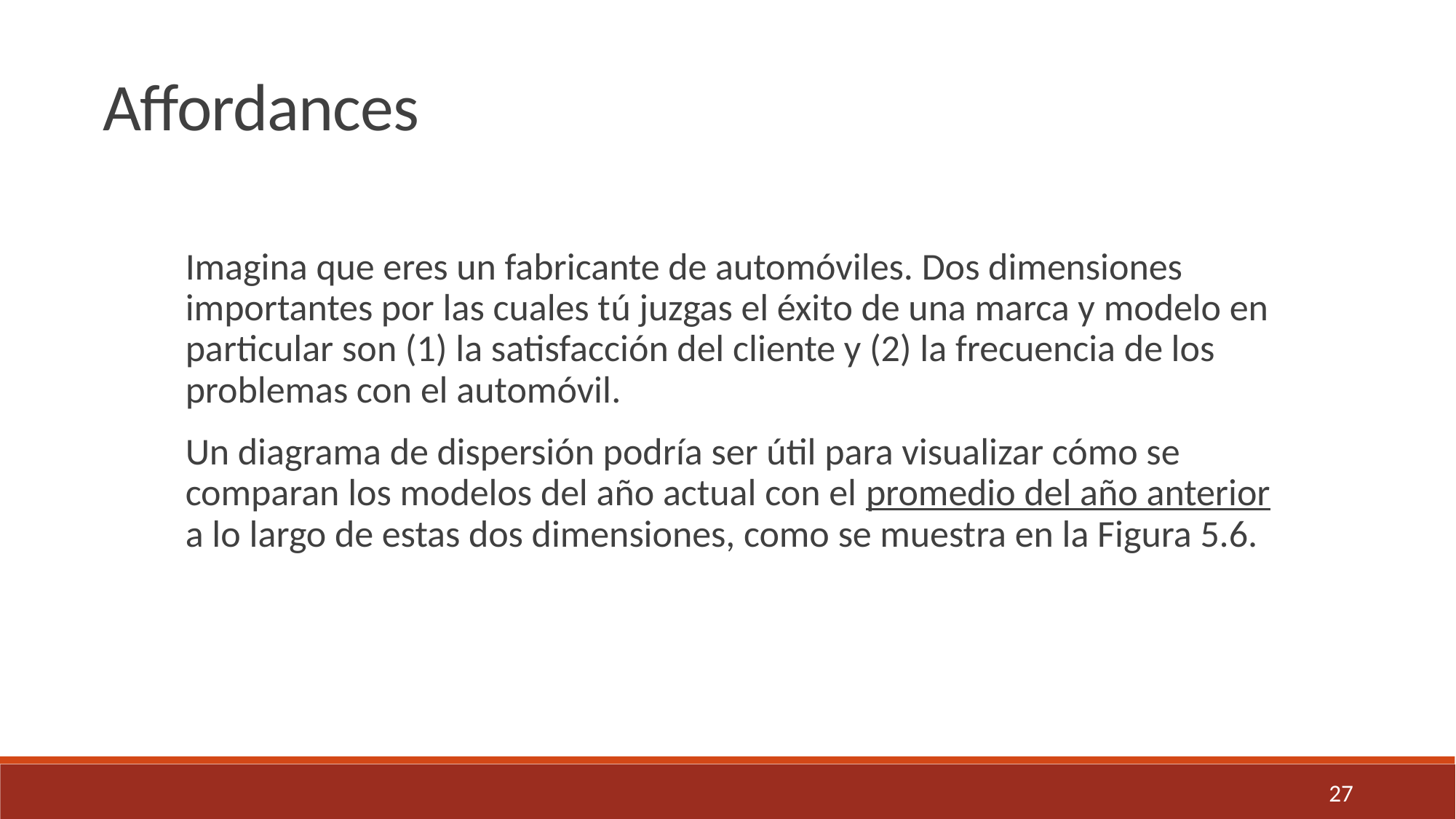

Affordances
Imagina que eres un fabricante de automóviles. Dos dimensiones importantes por las cuales tú juzgas el éxito de una marca y modelo en particular son (1) la satisfacción del cliente y (2) la frecuencia de los problemas con el automóvil.
Un diagrama de dispersión podría ser útil para visualizar cómo se comparan los modelos del año actual con el promedio del año anterior a lo largo de estas dos dimensiones, como se muestra en la Figura 5.6.

27